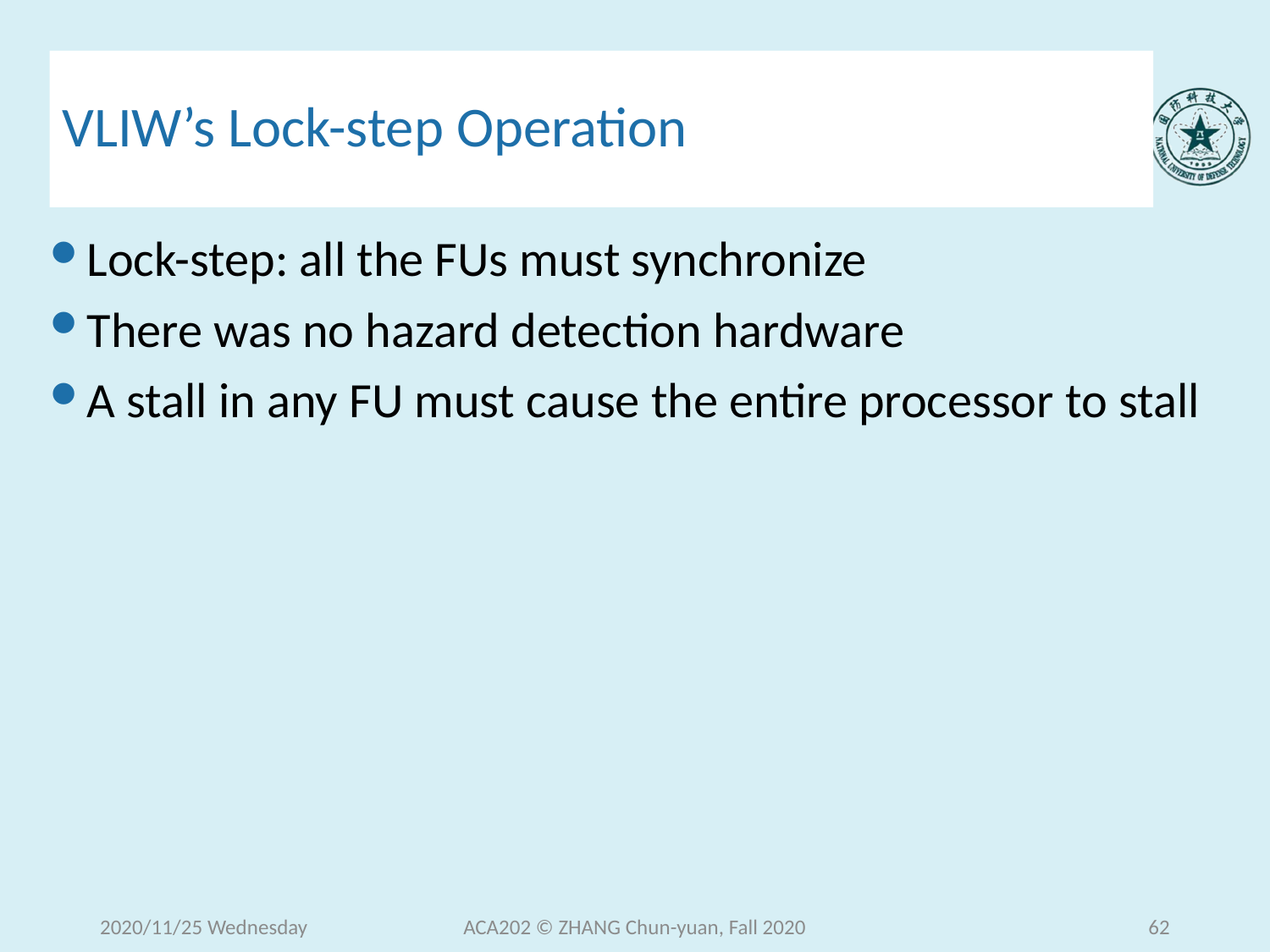

# VLIW’s Lock-step Operation
Lock-step: all the FUs must synchronize
There was no hazard detection hardware
A stall in any FU must cause the entire processor to stall
2020/11/25 Wednesday
ACA202 © ZHANG Chun-yuan, Fall 2020
62